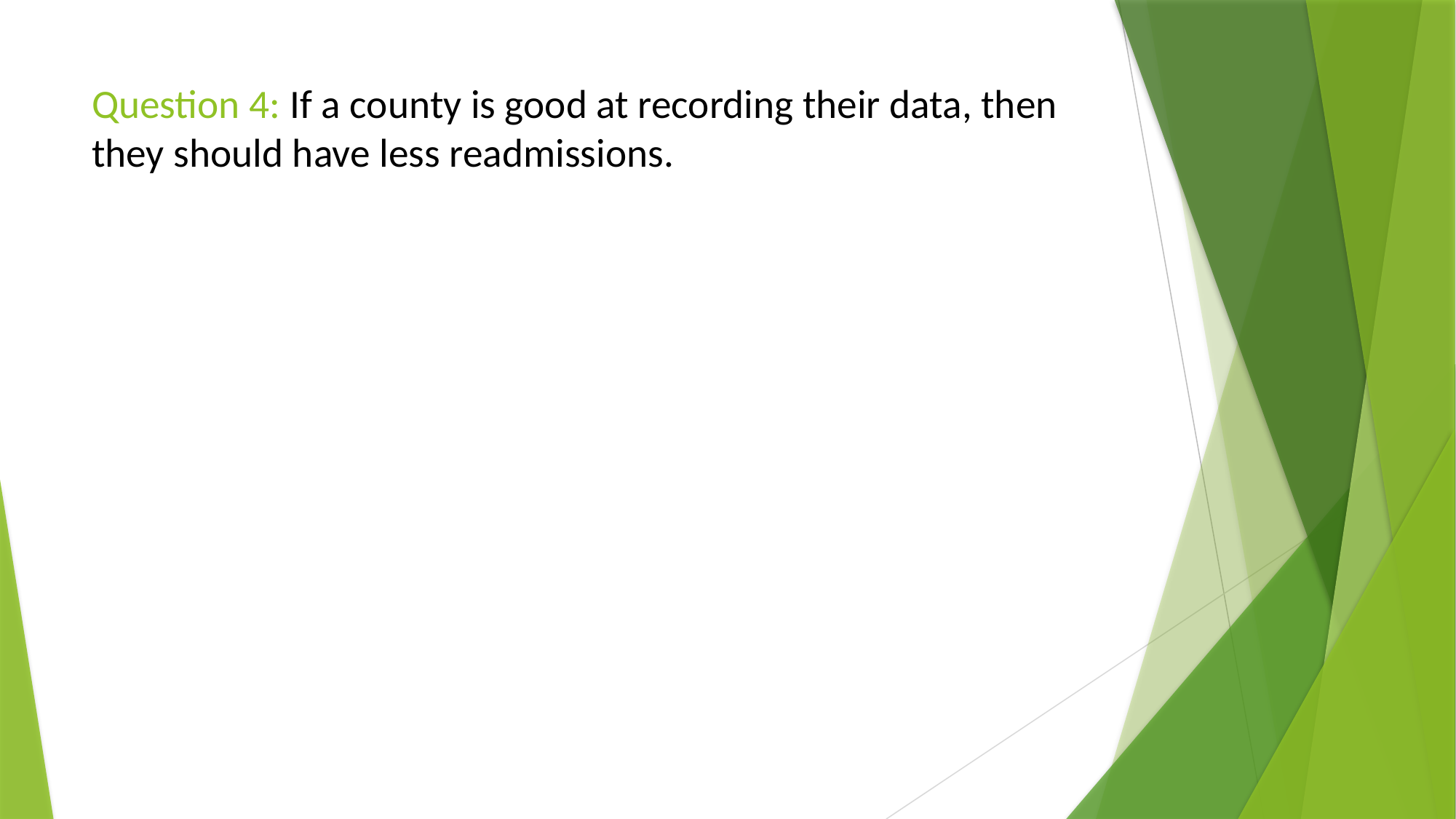

# Question 4: If a county is good at recording their data, then they should have less readmissions.